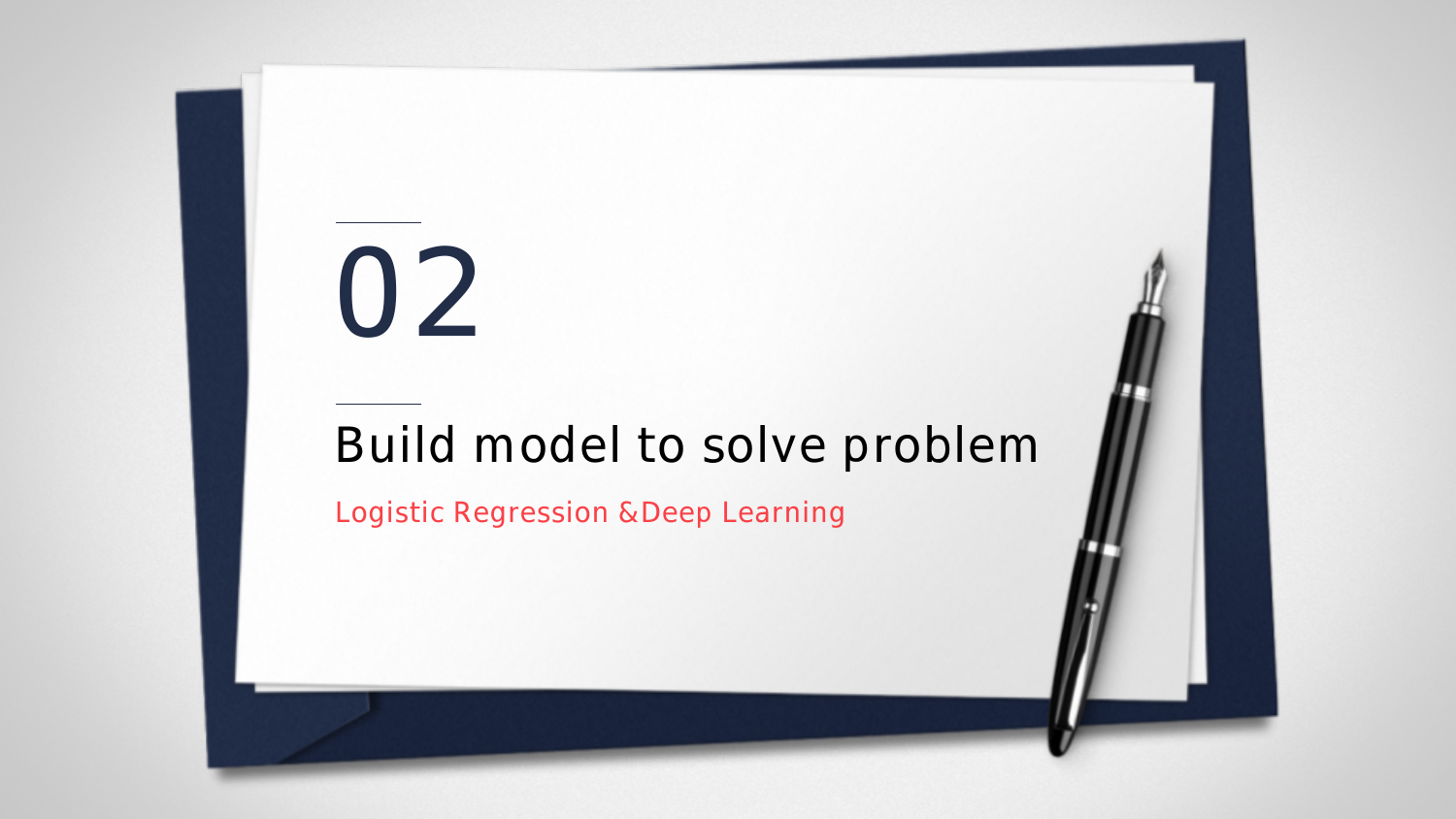

02
Build model to solve problem
Logistic Regression &Deep Learning